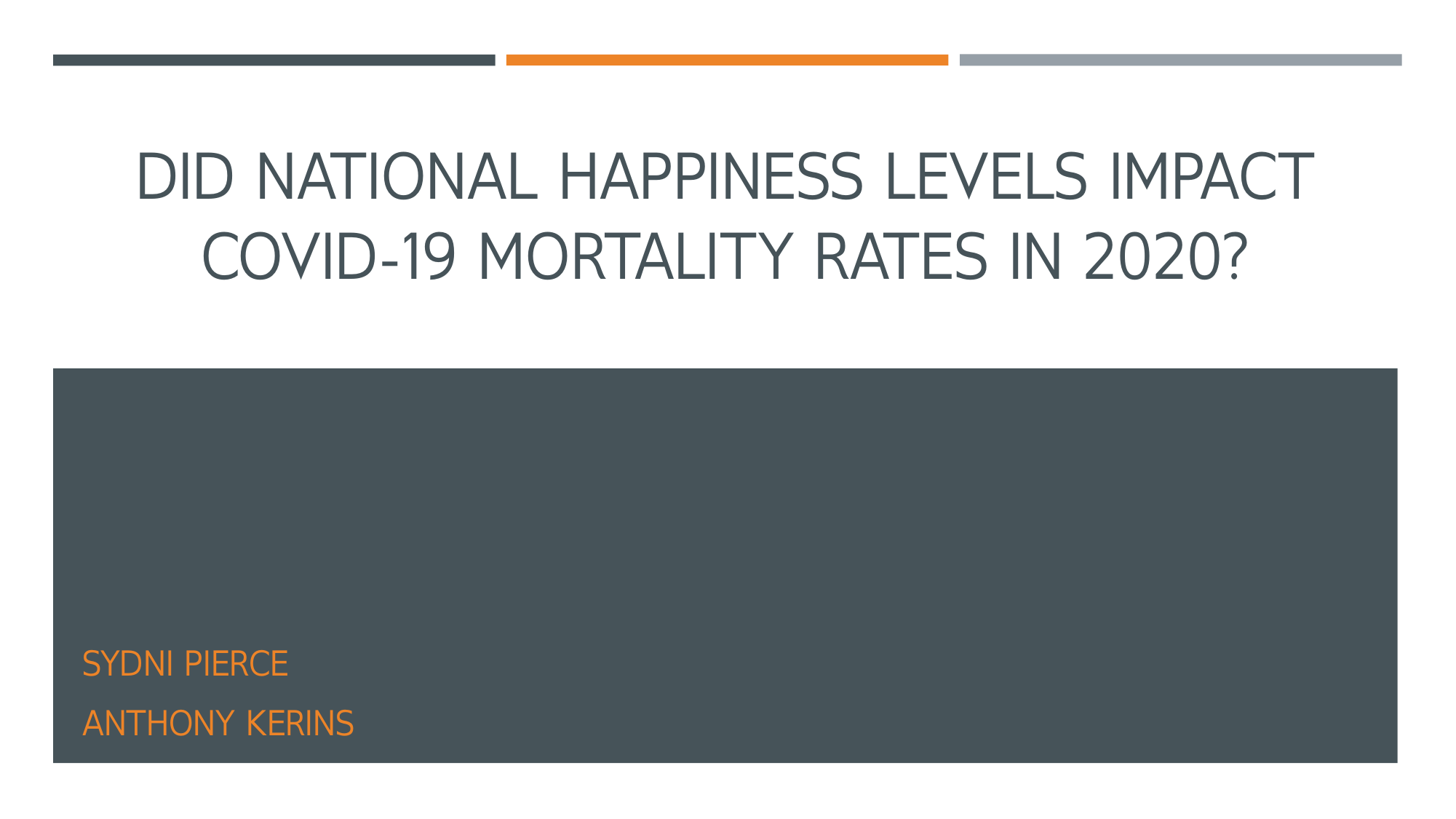

# DID NATIONAL HAPPINESS LEVELS IMPACT COVID-19 MORTALITY RATES IN 2020?
SYDNI PIERCE
ANTHONY KERINS